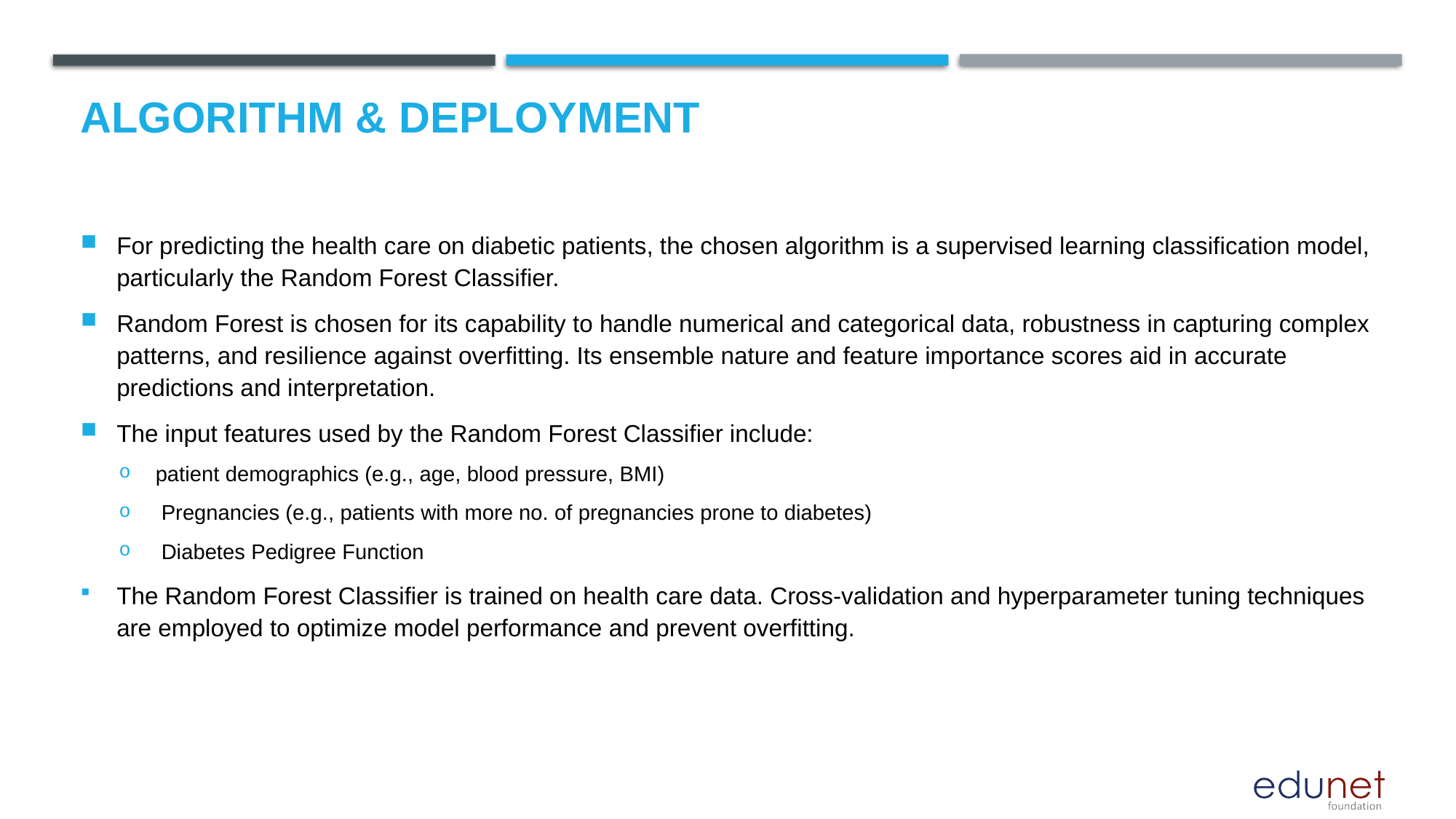

# Algorithm & Deployment
For predicting the health care on diabetic patients, the chosen algorithm is a supervised learning classification model, particularly the Random Forest Classifier.
Random Forest is chosen for its capability to handle numerical and categorical data, robustness in capturing complex patterns, and resilience against overfitting. Its ensemble nature and feature importance scores aid in accurate predictions and interpretation.
The input features used by the Random Forest Classifier include:
patient demographics (e.g., age, blood pressure, BMI)
 Pregnancies (e.g., patients with more no. of pregnancies prone to diabetes)
 Diabetes Pedigree Function
The Random Forest Classifier is trained on health care data. Cross-validation and hyperparameter tuning techniques are employed to optimize model performance and prevent overfitting.